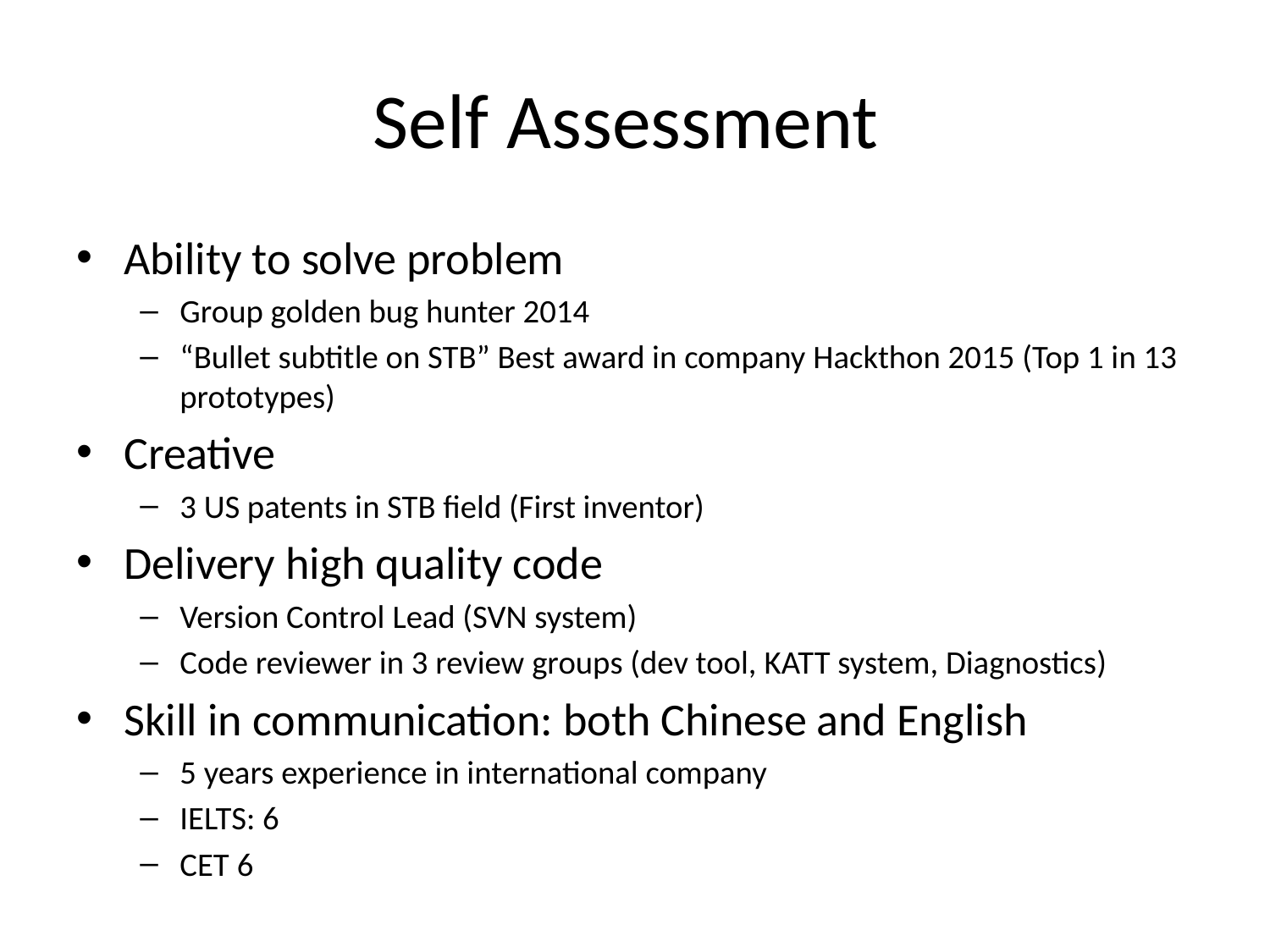

# Self Assessment
Ability to solve problem
Group golden bug hunter 2014
“Bullet subtitle on STB” Best award in company Hackthon 2015 (Top 1 in 13 prototypes)
Creative
3 US patents in STB field (First inventor)
Delivery high quality code
Version Control Lead (SVN system)
Code reviewer in 3 review groups (dev tool, KATT system, Diagnostics)
Skill in communication: both Chinese and English
5 years experience in international company
IELTS: 6
CET 6